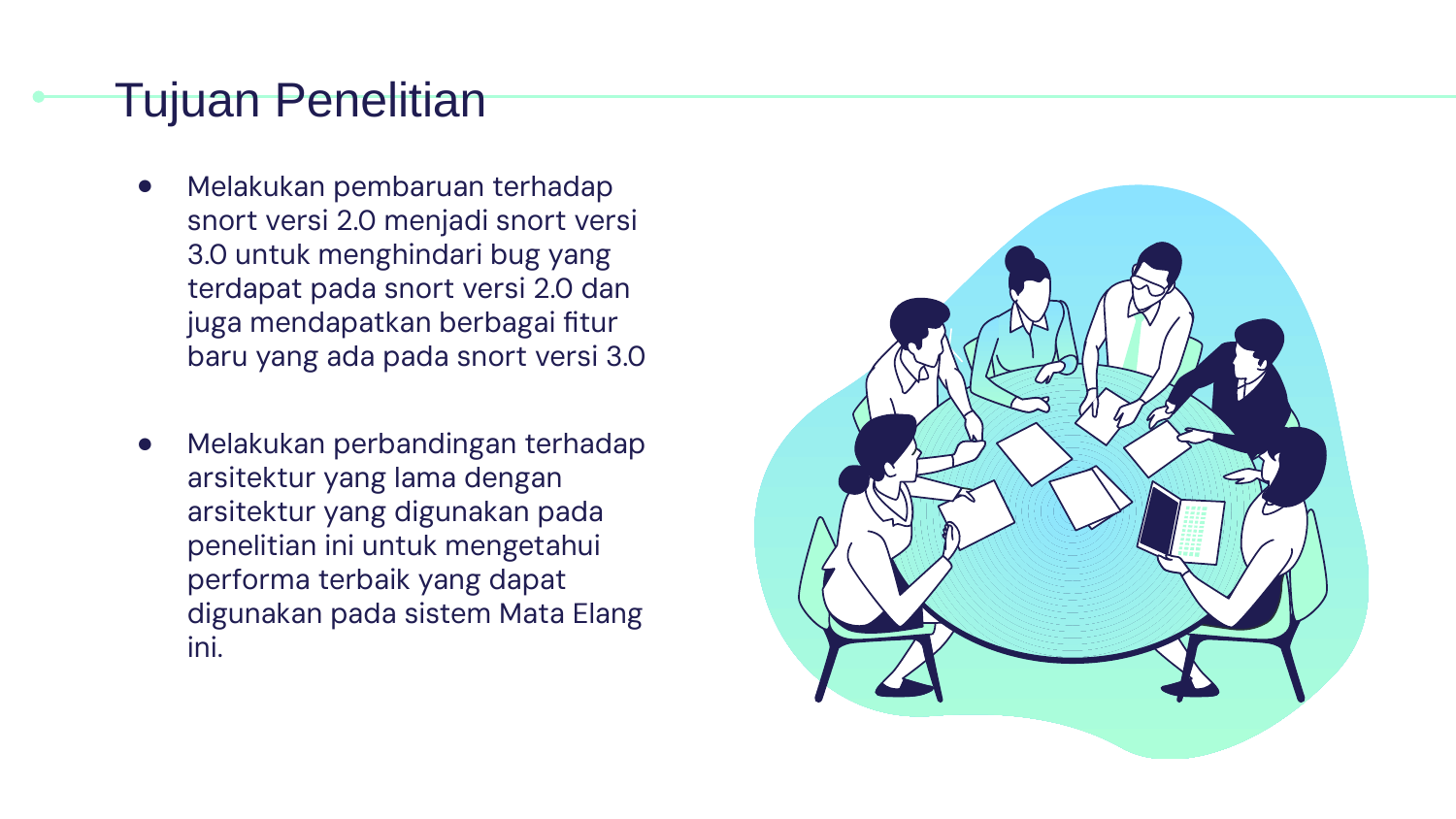

# Tujuan Penelitian
Melakukan pembaruan terhadap snort versi 2.0 menjadi snort versi 3.0 untuk menghindari bug yang terdapat pada snort versi 2.0 dan juga mendapatkan berbagai fitur baru yang ada pada snort versi 3.0
Melakukan perbandingan terhadap arsitektur yang lama dengan arsitektur yang digunakan pada penelitian ini untuk mengetahui performa terbaik yang dapat digunakan pada sistem Mata Elang ini.